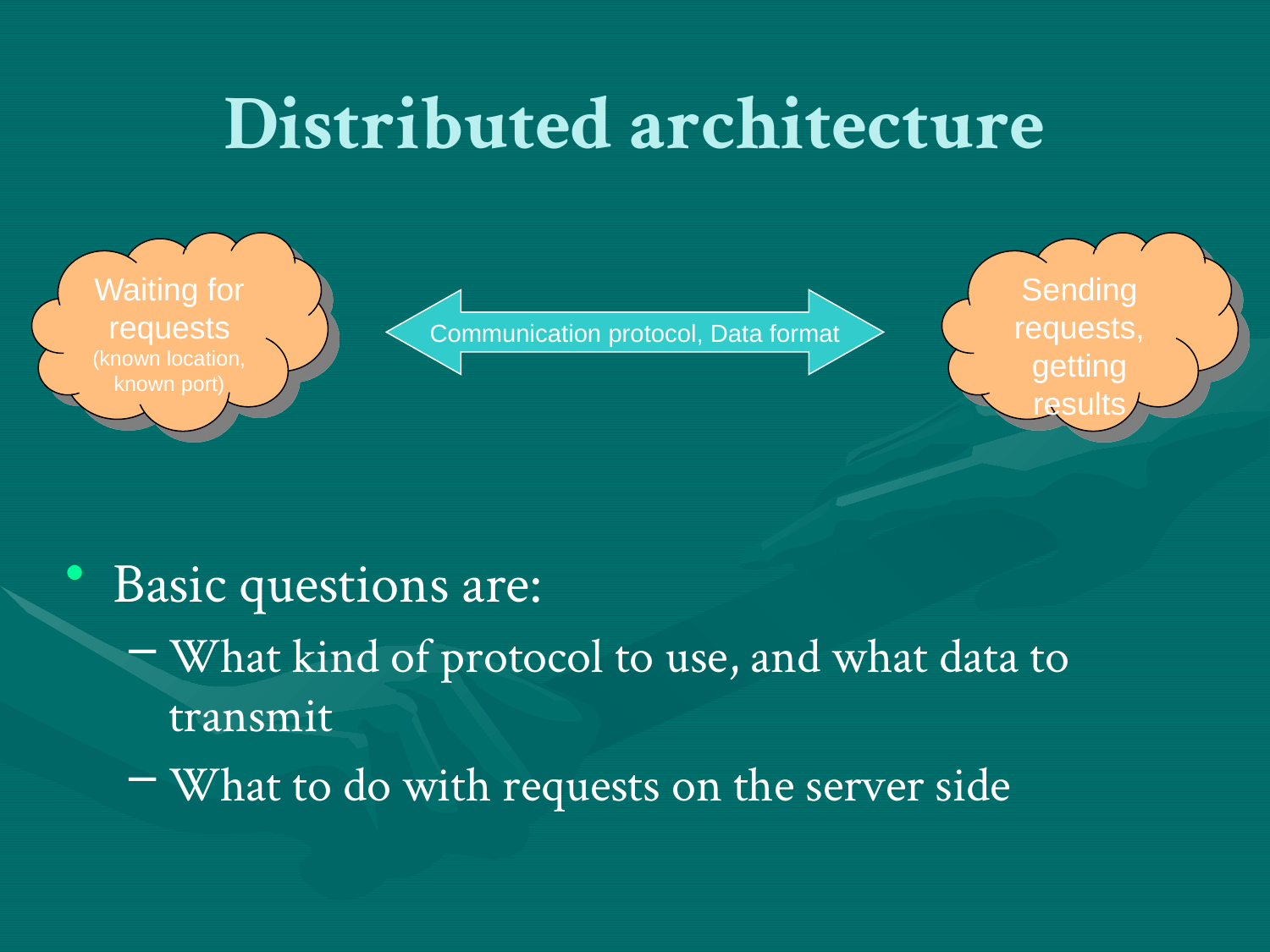

Distributed architecture
Waiting for requests
(known location,
known port)
Sending requests, getting results
Communication protocol, Data format
Basic questions are:
What kind of protocol to use, and what data to transmit
What to do with requests on the server side